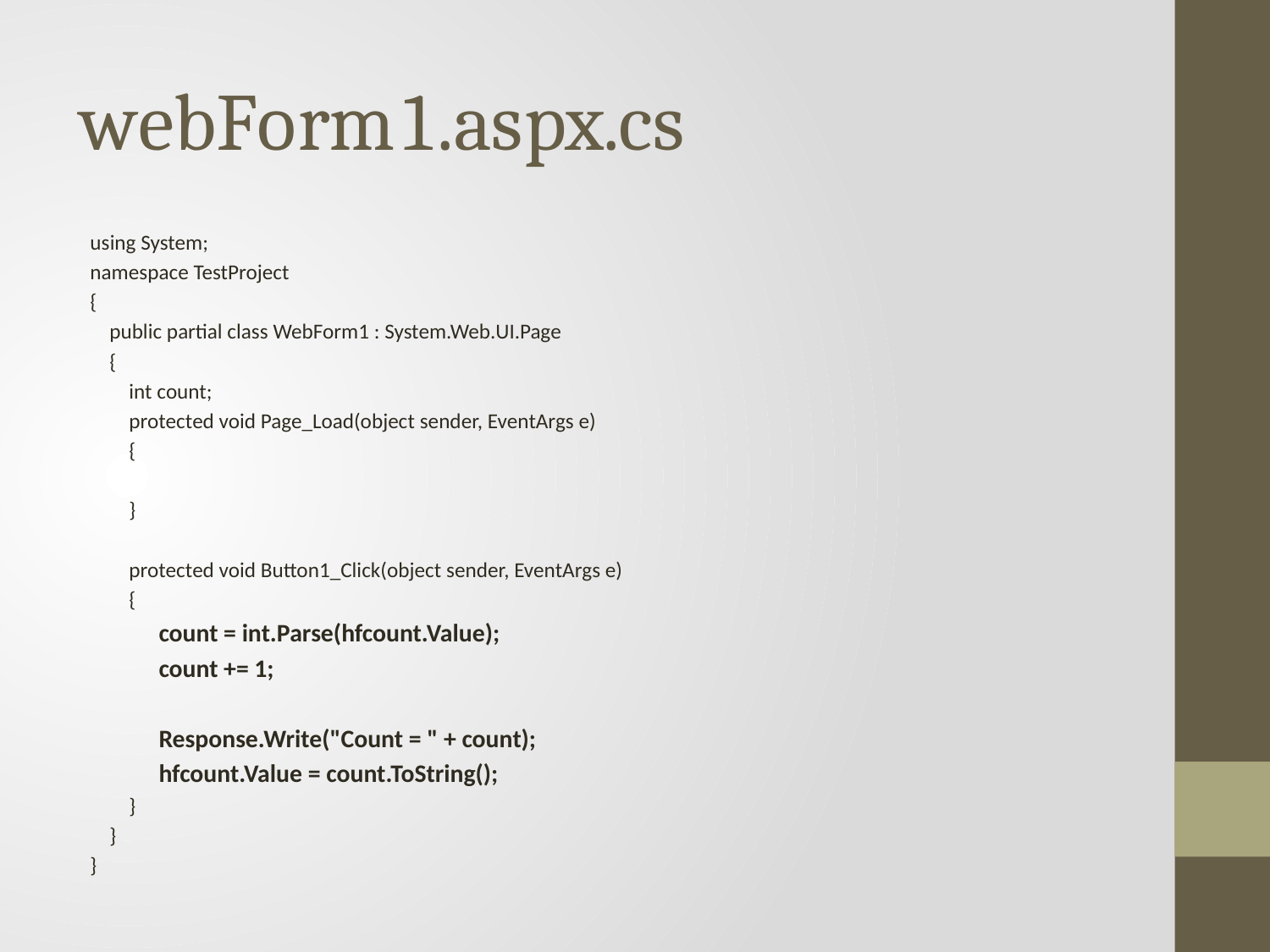

# webForm1.aspx.cs
using System;
namespace TestProject
{
    public partial class WebForm1 : System.Web.UI.Page
    {
        int count;
        protected void Page_Load(object sender, EventArgs e)
        {

        }

        protected void Button1_Click(object sender, EventArgs e)
        {
            count = int.Parse(hfcount.Value);
            count += 1;

            Response.Write("Count = " + count);
            hfcount.Value = count.ToString();
        }
    }
}